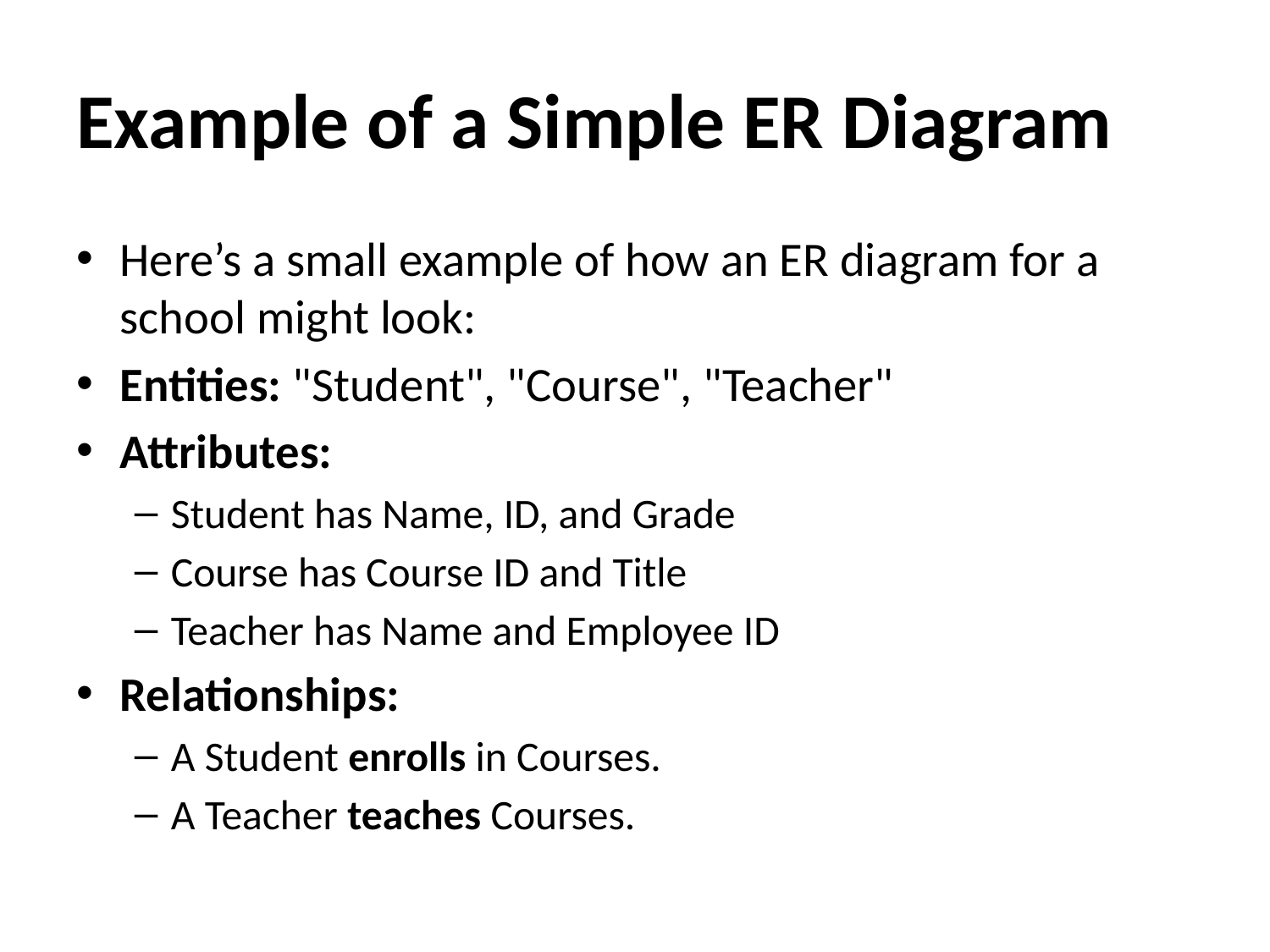

# Example of a Simple ER Diagram
Here’s a small example of how an ER diagram for a school might look:
Entities: "Student", "Course", "Teacher"
Attributes:
Student has Name, ID, and Grade
Course has Course ID and Title
Teacher has Name and Employee ID
Relationships:
A Student enrolls in Courses.
A Teacher teaches Courses.